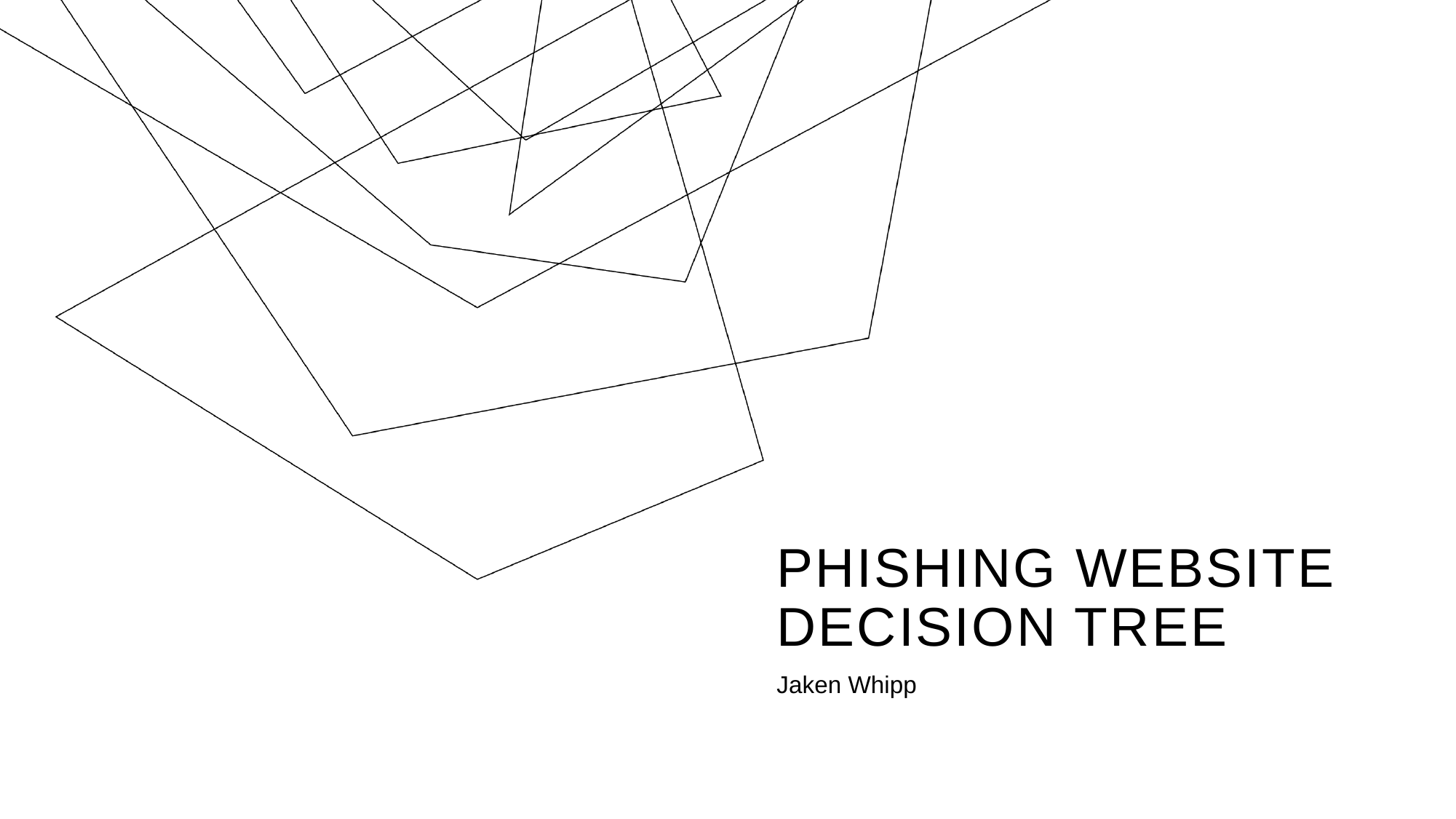

# Phishing Website Decision Tree
Jaken Whipp